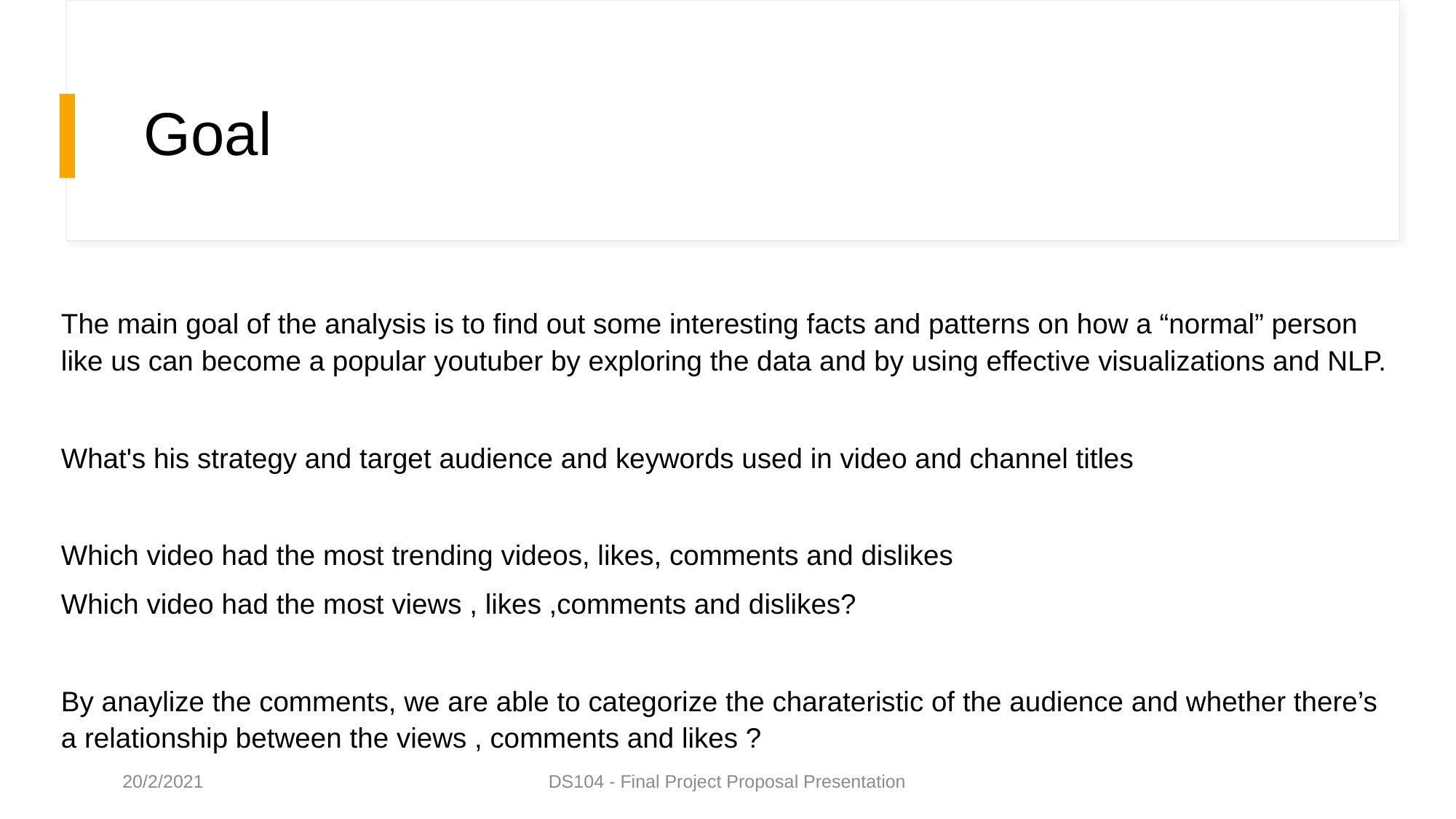

DS104 - Final Project Proposal Presentation
# Goal
The main goal of the analysis is to find out some interesting facts and patterns on how a “normal” person like us can become a popular youtuber by exploring the data and by using effective visualizations and NLP.

What's his strategy and target audience and keywords used in video and channel titles

Which video had the most trending videos, likes, comments and dislikes
Which video had the most views , likes ,comments and dislikes?

By anaylize the comments, we are able to categorize the charateristic of the audience and whether there’s a relationship between the views , comments and likes ?

20/2/2021
7